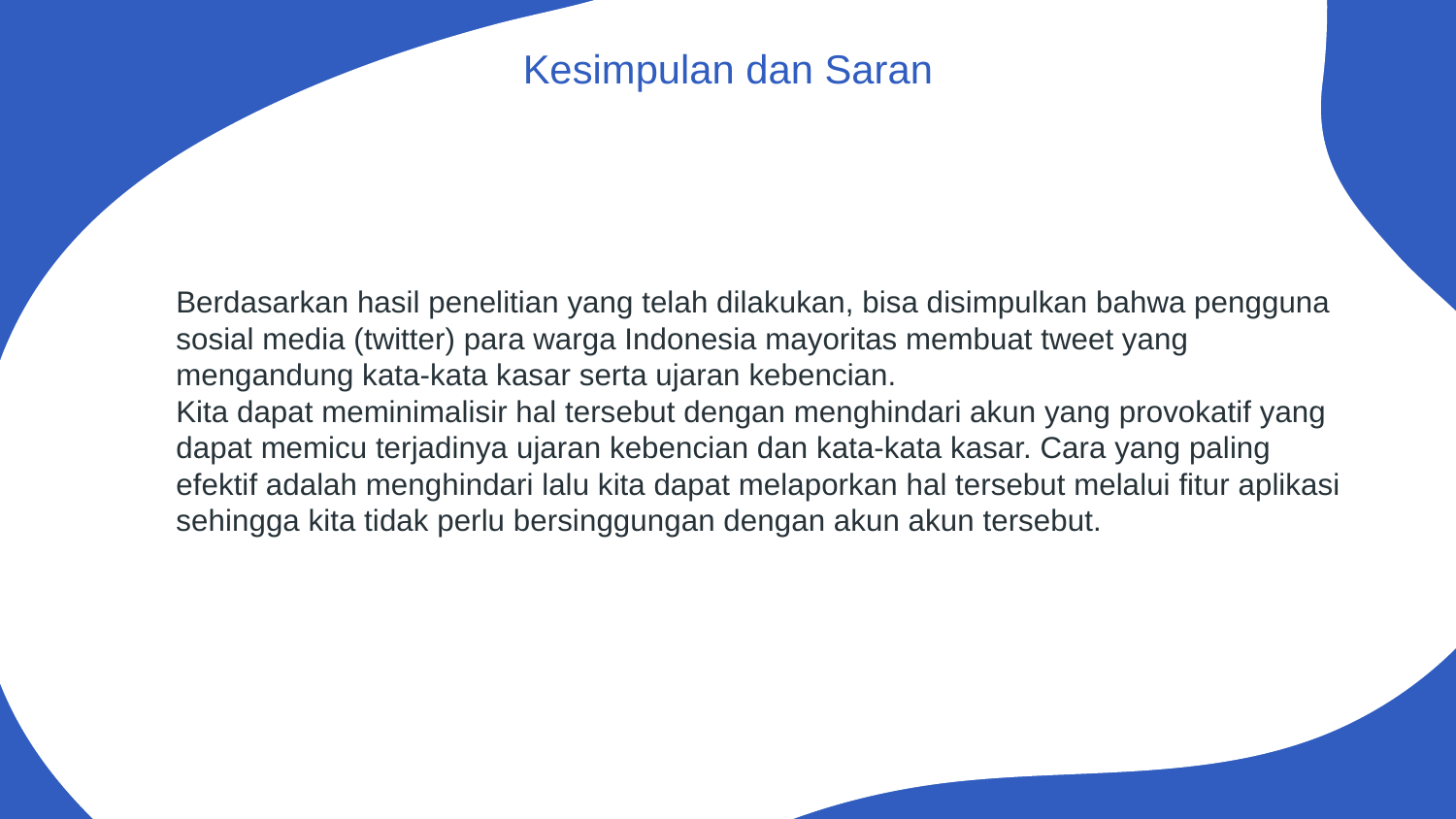

# Kesimpulan dan Saran
Berdasarkan hasil penelitian yang telah dilakukan, bisa disimpulkan bahwa pengguna sosial media (twitter) para warga Indonesia mayoritas membuat tweet yang mengandung kata-kata kasar serta ujaran kebencian.
Kita dapat meminimalisir hal tersebut dengan menghindari akun yang provokatif yang dapat memicu terjadinya ujaran kebencian dan kata-kata kasar. Cara yang paling efektif adalah menghindari lalu kita dapat melaporkan hal tersebut melalui fitur aplikasi sehingga kita tidak perlu bersinggungan dengan akun akun tersebut.